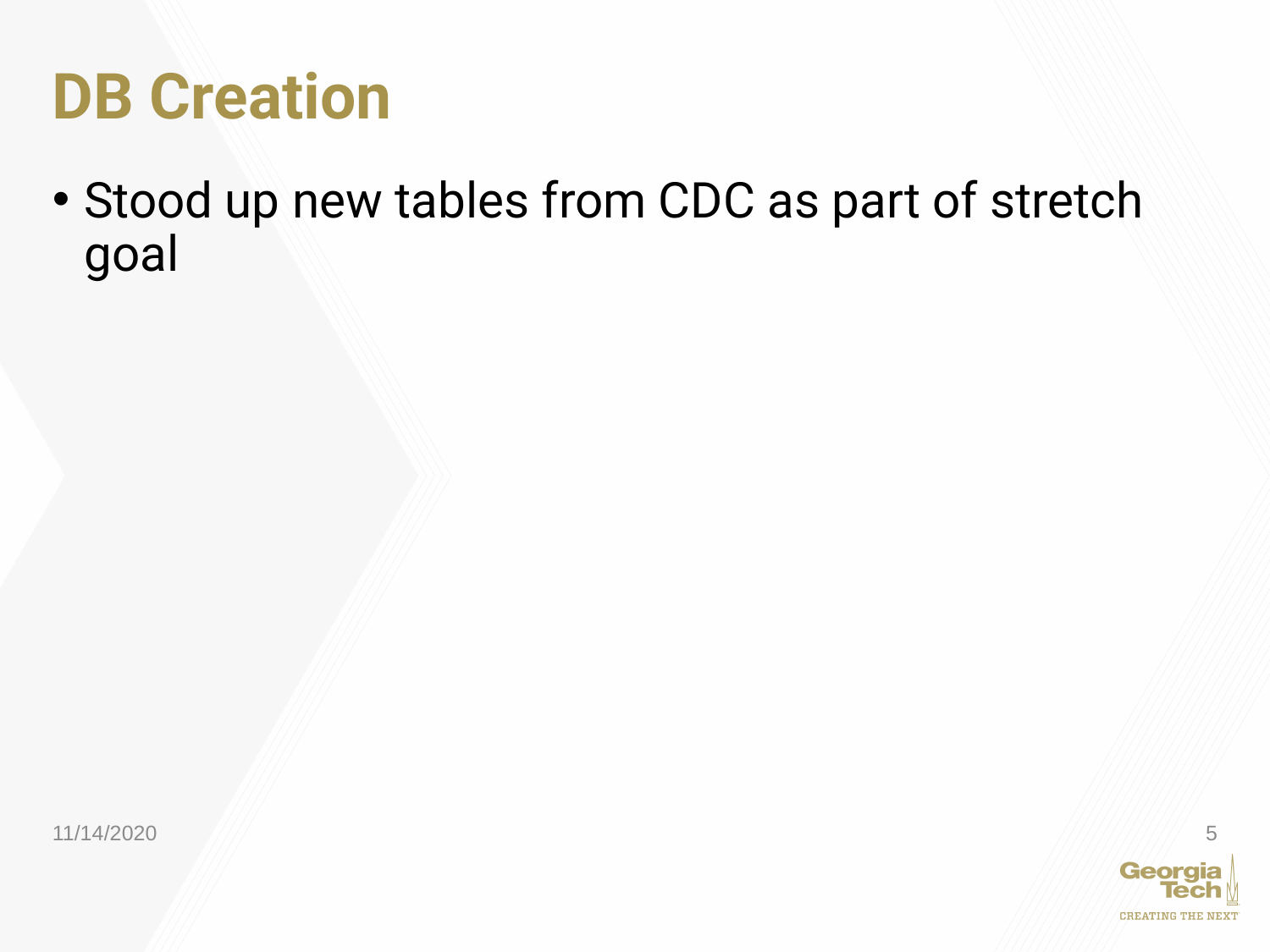

# DB Creation
Stood up new tables from CDC as part of stretch goal

11/14/2020
5